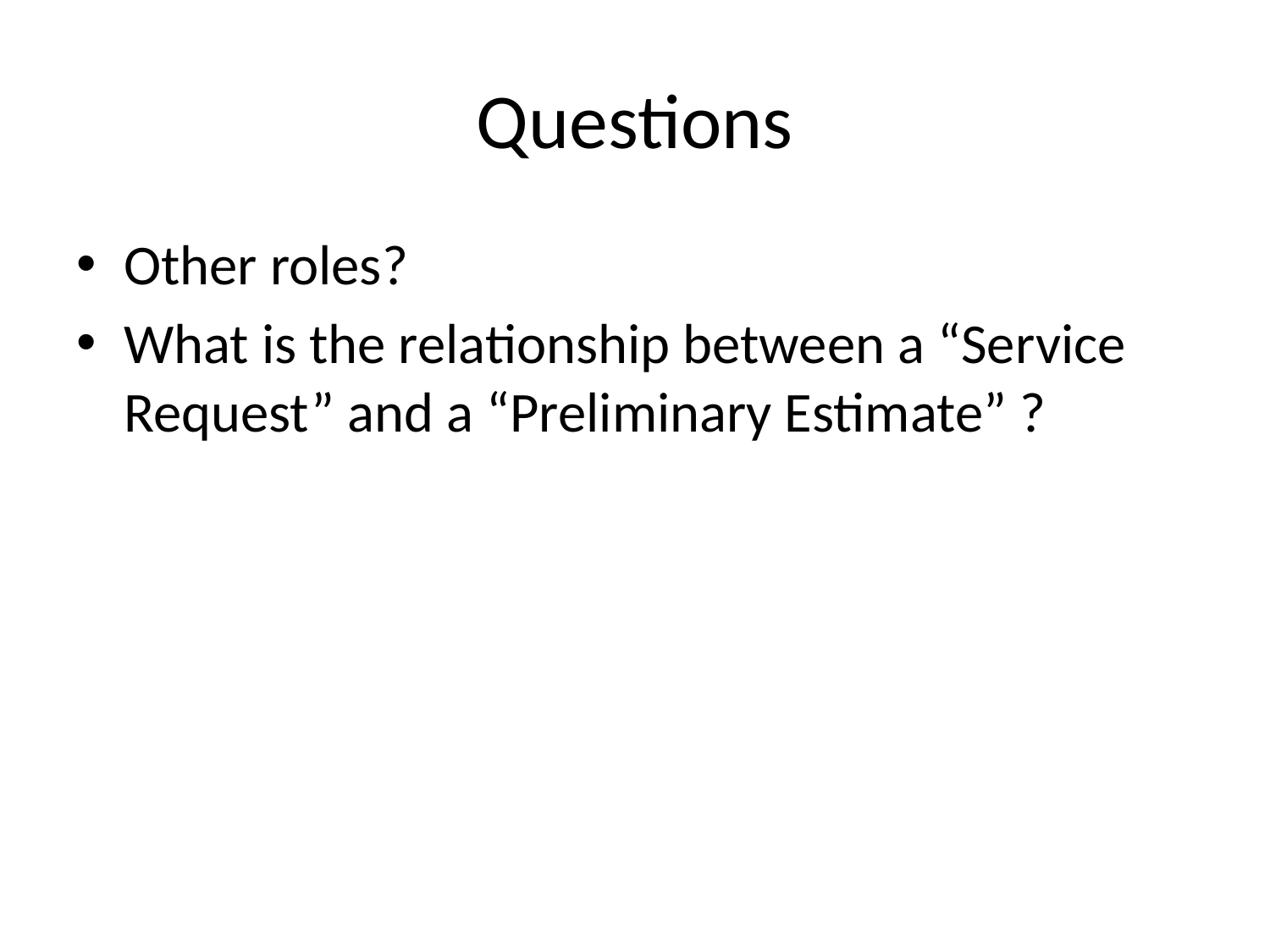

# Questions
Other roles?
What is the relationship between a “Service Request” and a “Preliminary Estimate” ?